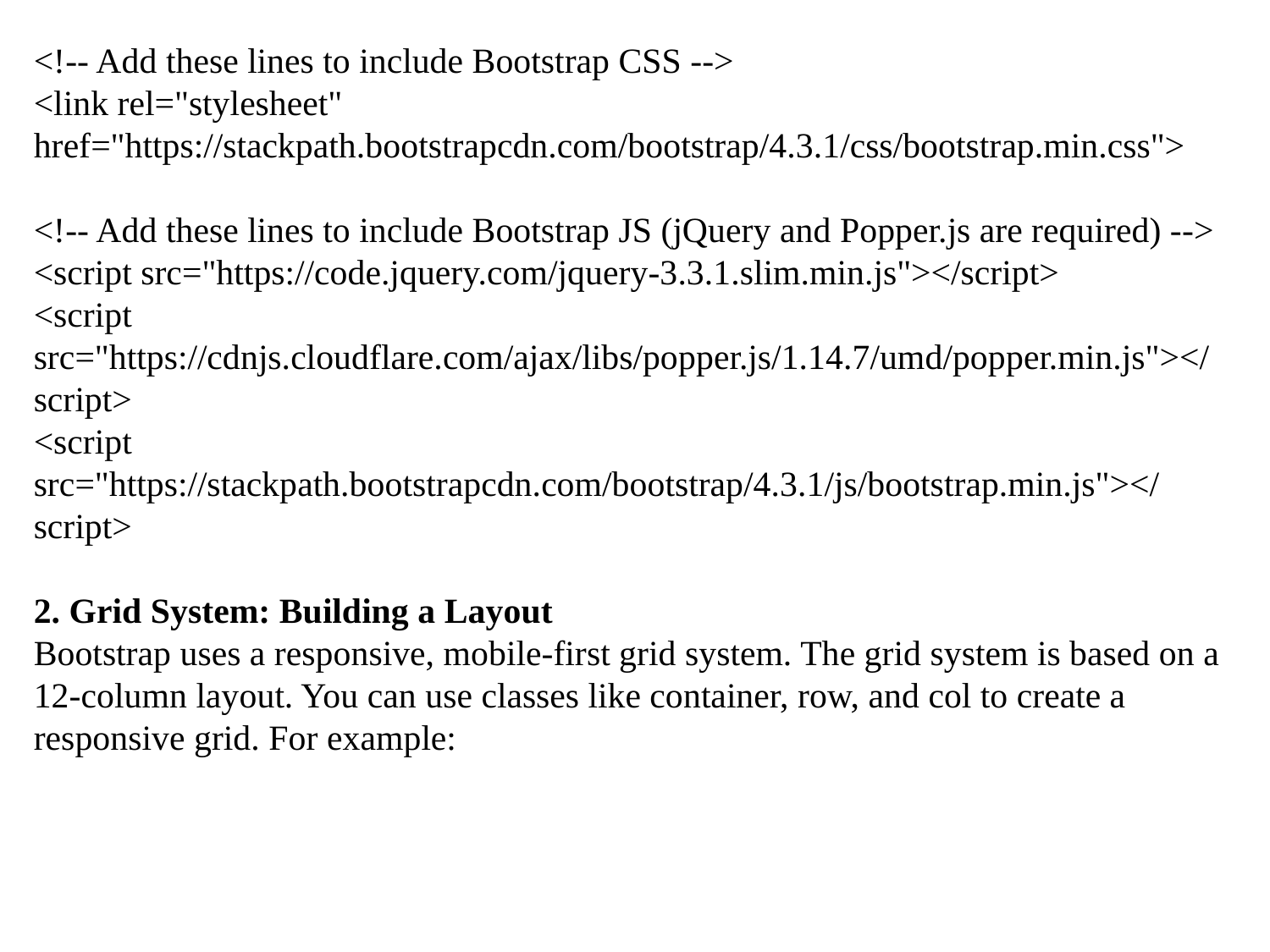

<!-- Add these lines to include Bootstrap CSS -->
<link rel="stylesheet" href="https://stackpath.bootstrapcdn.com/bootstrap/4.3.1/css/bootstrap.min.css">

<!-- Add these lines to include Bootstrap JS (jQuery and Popper.js are required) -->
<script src="https://code.jquery.com/jquery-3.3.1.slim.min.js"></script>
<script src="https://cdnjs.cloudflare.com/ajax/libs/popper.js/1.14.7/umd/popper.min.js"></script>
<script src="https://stackpath.bootstrapcdn.com/bootstrap/4.3.1/js/bootstrap.min.js"></script>

2. Grid System: Building a Layout
Bootstrap uses a responsive, mobile-first grid system. The grid system is based on a 12-column layout. You can use classes like container, row, and col to create a responsive grid. For example: